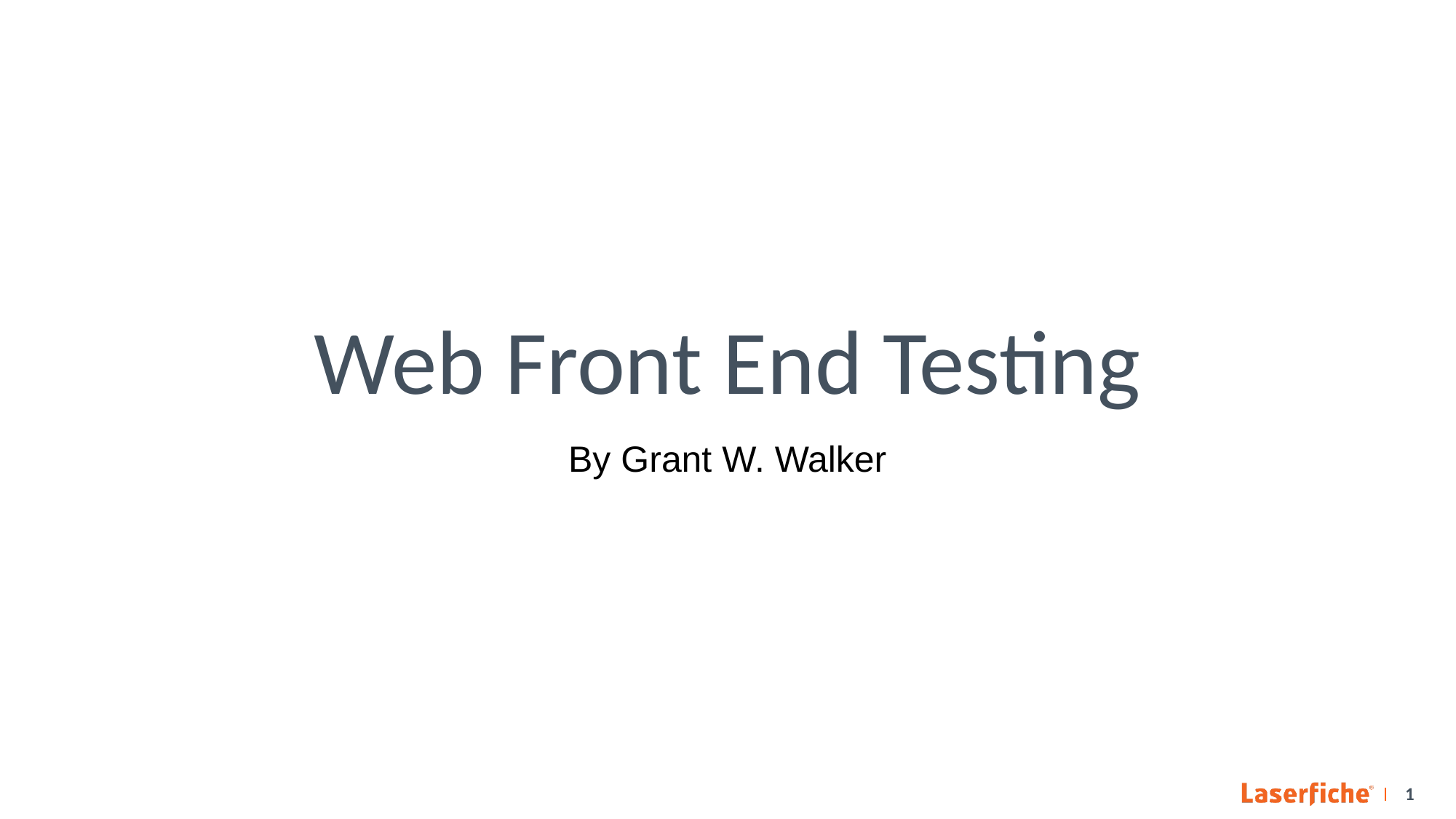

# Web Front End Testing
By Grant W. Walker